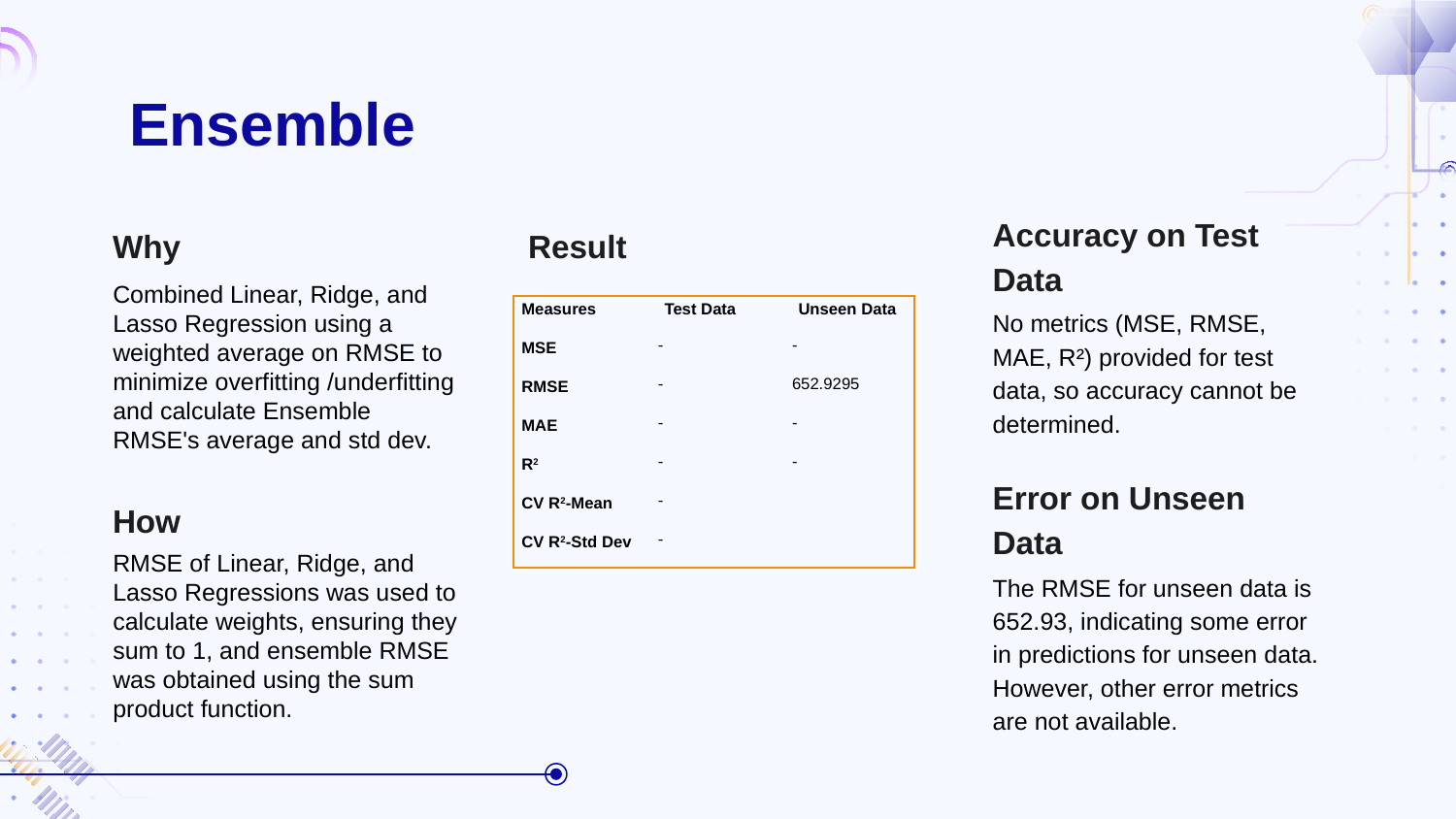

# Ensemble
Why
Result
Accuracy on Test Data
Combined Linear, Ridge, and Lasso Regression using a weighted average on RMSE to minimize overfitting /underfitting and calculate Ensemble RMSE's average and std dev.
No metrics (MSE, RMSE, MAE, R²) provided for test data, so accuracy cannot be determined.
| Measures | Test Data | Unseen Data |
| --- | --- | --- |
| MSE | - | - |
| RMSE | - | 652.9295 |
| MAE | - | - |
| R2 | - | - |
| CV R2-Mean | - |  |
| CV R2-Std Dev | - |  |
Error on Unseen Data
How
RMSE of Linear, Ridge, and Lasso Regressions was used to calculate weights, ensuring they sum to 1, and ensemble RMSE was obtained using the sum product function.
The RMSE for unseen data is 652.93, indicating some error in predictions for unseen data. However, other error metrics are not available.